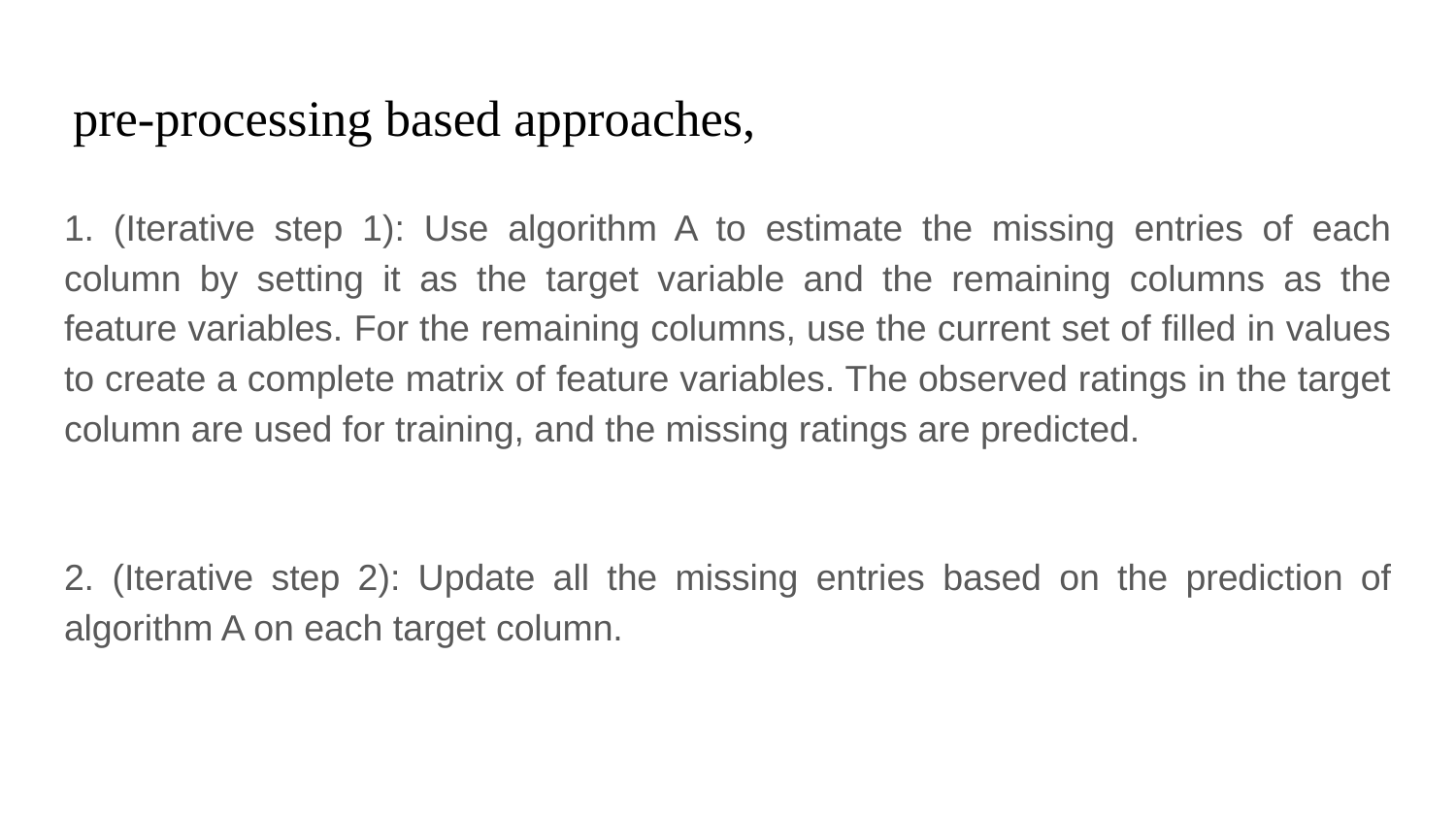

# pre-processing based approaches,
1. (Iterative step 1): Use algorithm A to estimate the missing entries of each column by setting it as the target variable and the remaining columns as the feature variables. For the remaining columns, use the current set of filled in values to create a complete matrix of feature variables. The observed ratings in the target column are used for training, and the missing ratings are predicted.

2. (Iterative step 2): Update all the missing entries based on the prediction of algorithm A on each target column.